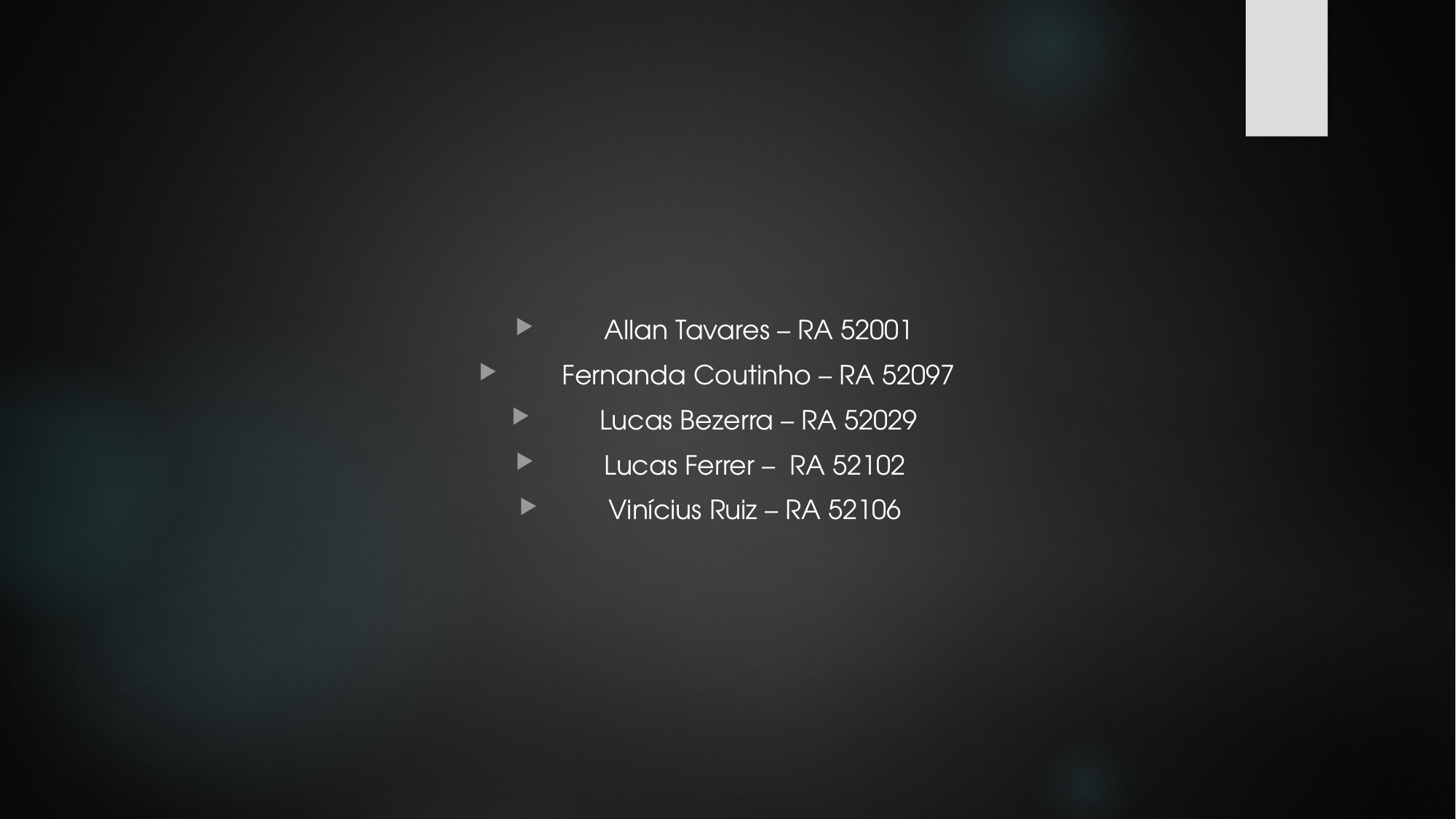

Allan Tavares – RA 52001
Fernanda Coutinho – RA 52097
Lucas Bezerra – RA 52029
Lucas Ferrer –  RA 52102
Vinícius Ruiz – RA 52106